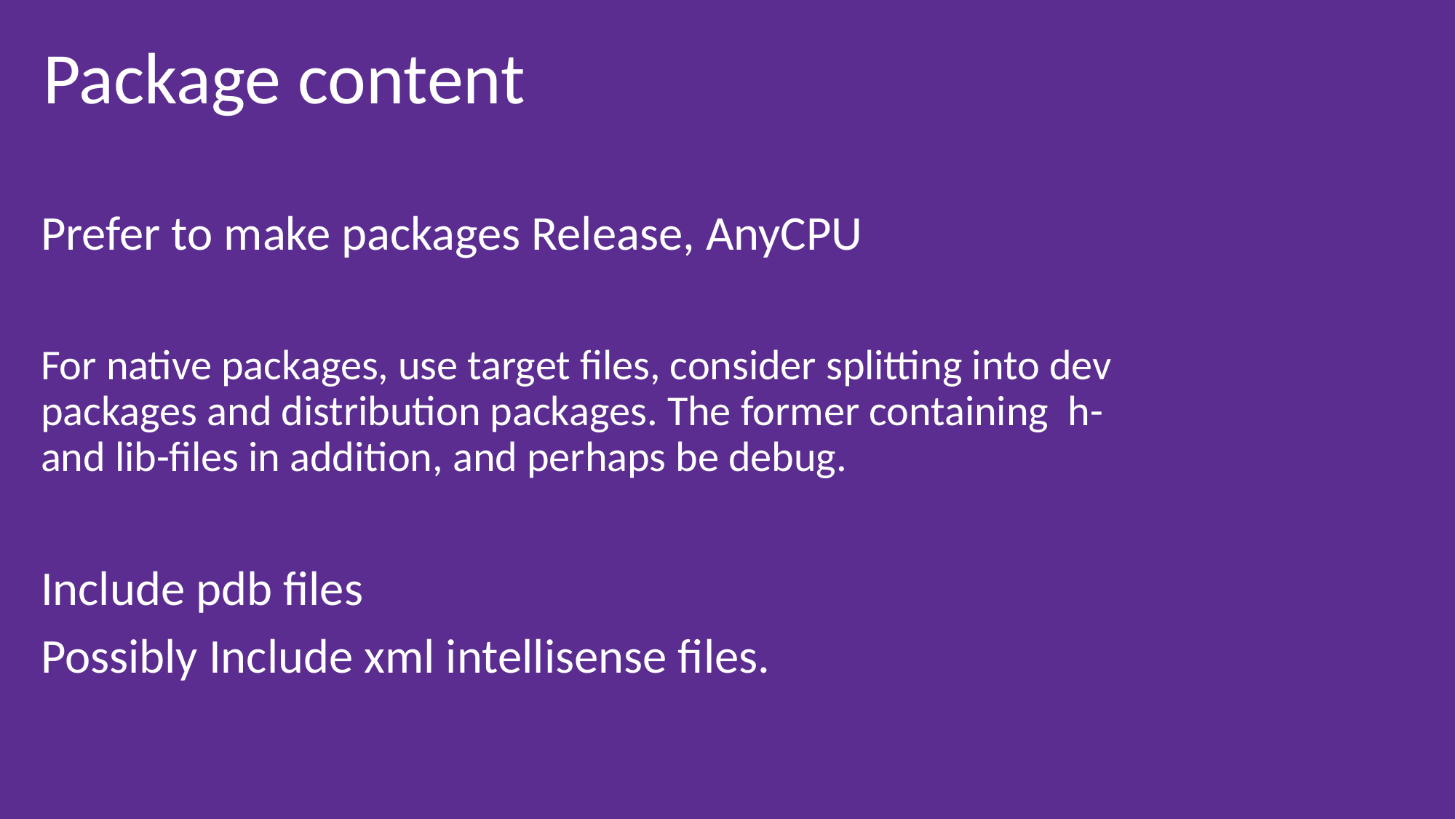

# Package content
Prefer to make packages Release, AnyCPU

For native packages, use target files, consider splitting into dev packages and distribution packages. The former containing  h- and lib-files in addition, and perhaps be debug.

Include pdb files
Possibly Include xml intellisense files.